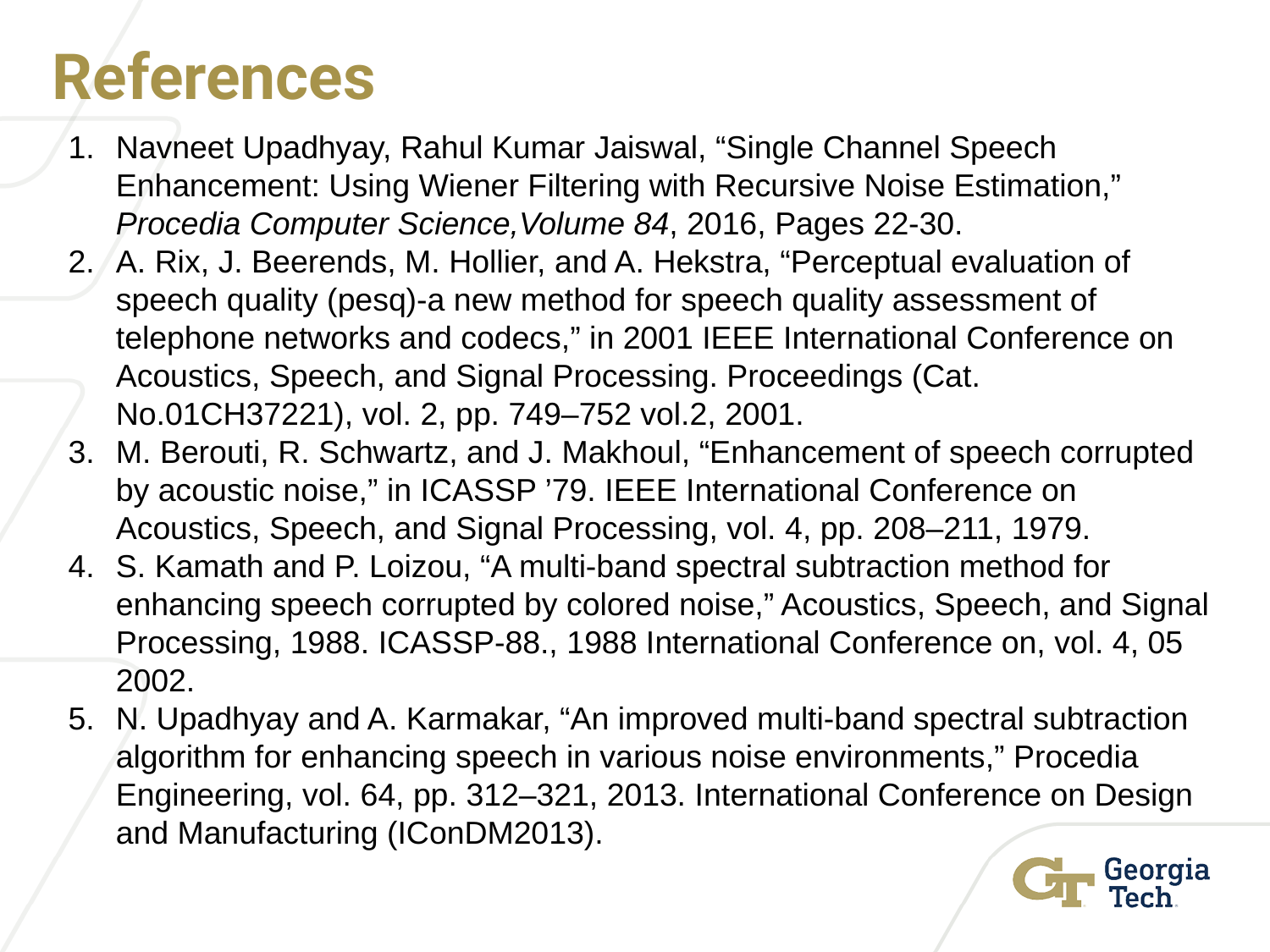

# References
Navneet Upadhyay, Rahul Kumar Jaiswal, “Single Channel Speech Enhancement: Using Wiener Filtering with Recursive Noise Estimation,” Procedia Computer Science,Volume 84, 2016, Pages 22-30.
A. Rix, J. Beerends, M. Hollier, and A. Hekstra, “Perceptual evaluation of speech quality (pesq)-a new method for speech quality assessment of telephone networks and codecs,” in 2001 IEEE International Conference on Acoustics, Speech, and Signal Processing. Proceedings (Cat. No.01CH37221), vol. 2, pp. 749–752 vol.2, 2001.
M. Berouti, R. Schwartz, and J. Makhoul, “Enhancement of speech corrupted by acoustic noise,” in ICASSP ’79. IEEE International Conference on Acoustics, Speech, and Signal Processing, vol. 4, pp. 208–211, 1979.
S. Kamath and P. Loizou, “A multi-band spectral subtraction method for enhancing speech corrupted by colored noise,” Acoustics, Speech, and Signal Processing, 1988. ICASSP-88., 1988 International Conference on, vol. 4, 05 2002.
N. Upadhyay and A. Karmakar, “An improved multi-band spectral subtraction algorithm for enhancing speech in various noise environments,” Procedia Engineering, vol. 64, pp. 312–321, 2013. International Conference on Design and Manufacturing (IConDM2013).